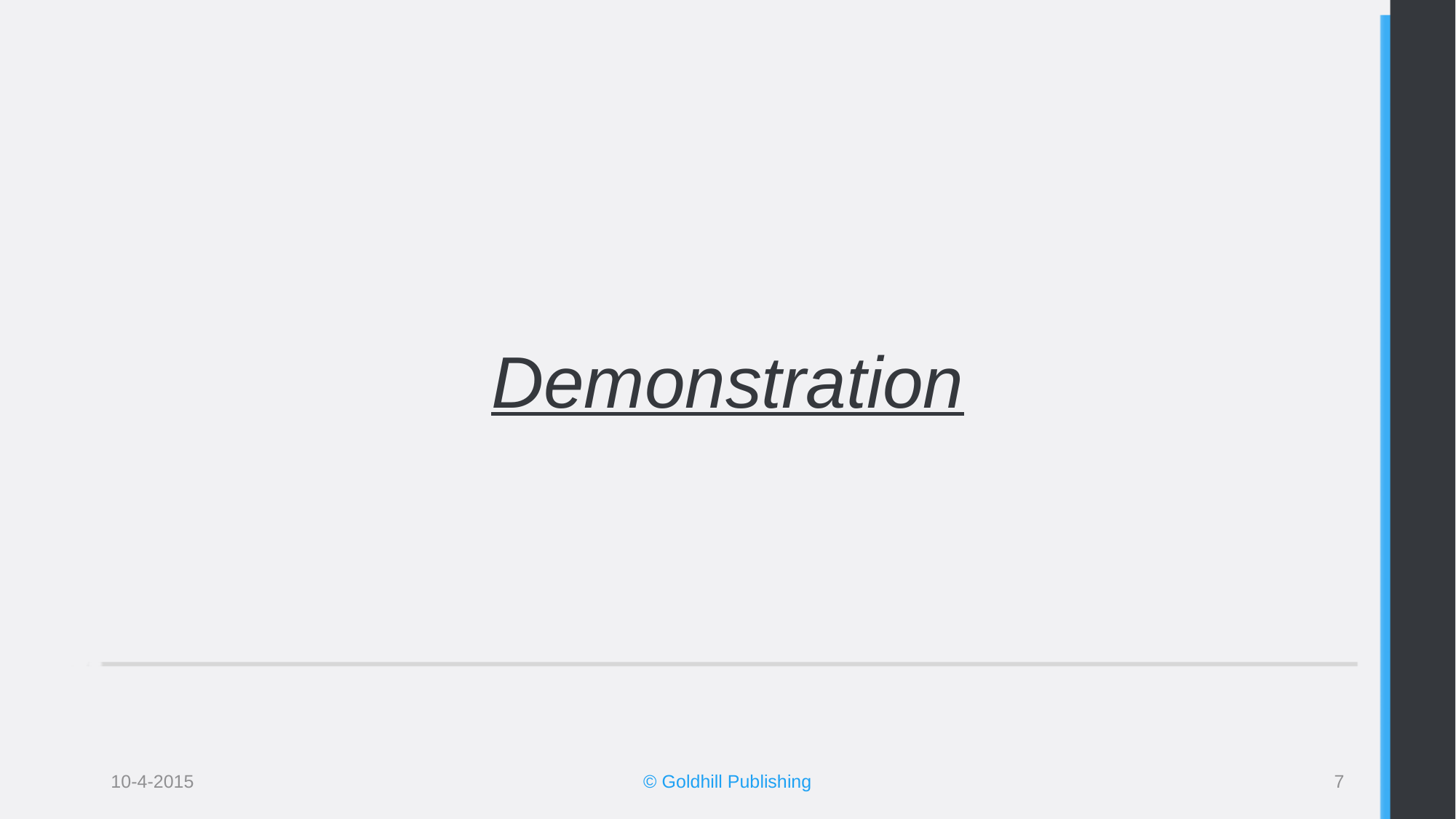

# Demonstration
10-4-2015
© Goldhill Publishing
7